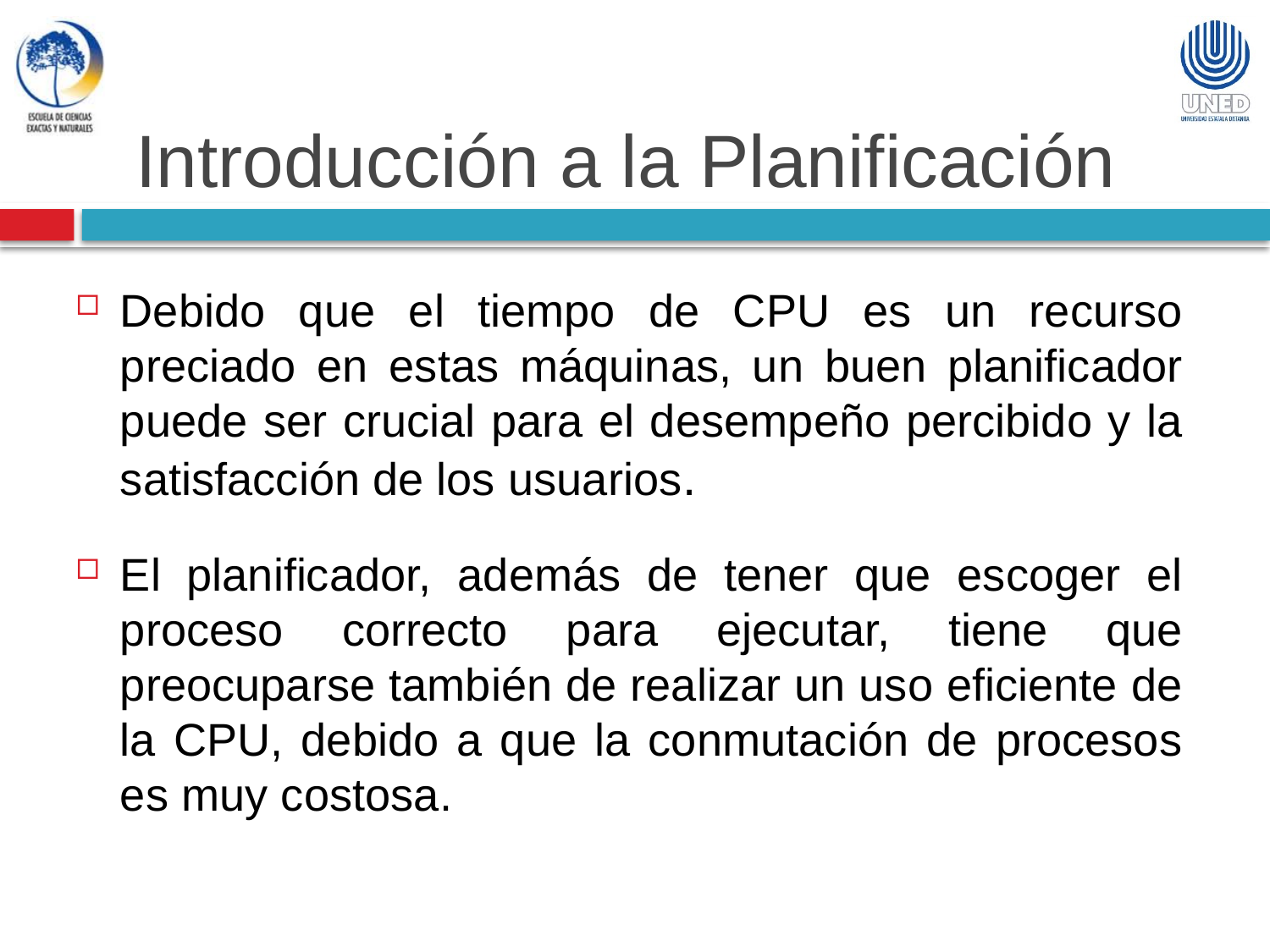

Introducción a la Planificación
Debido que el tiempo de CPU es un recurso preciado en estas máquinas, un buen planificador puede ser crucial para el desempeño percibido y la satisfacción de los usuarios.

El planificador, además de tener que escoger el proceso correcto para ejecutar, tiene que preocuparse también de realizar un uso eficiente de la CPU, debido a que la conmutación de procesos es muy costosa.